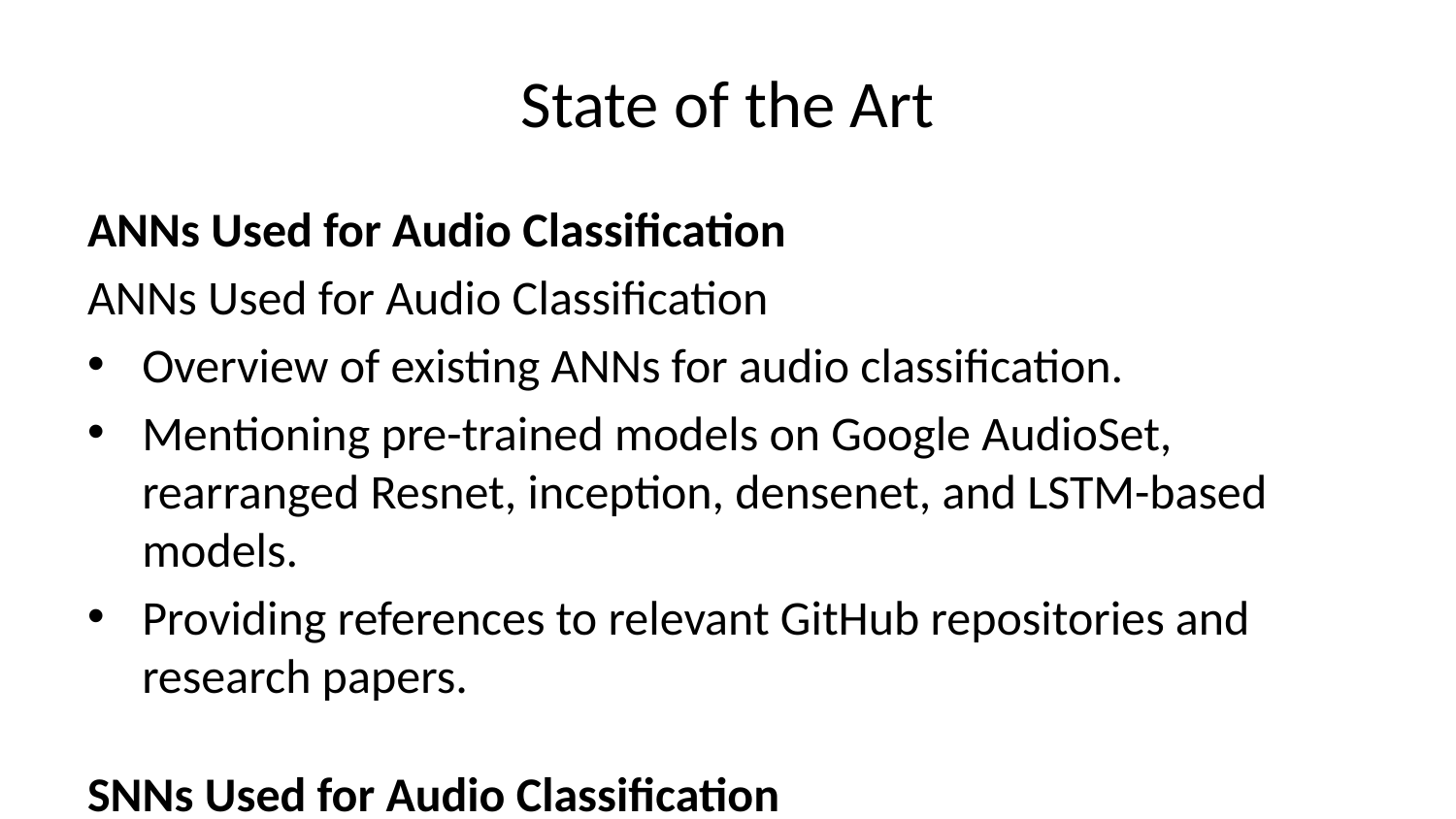

# State of the Art
ANNs Used for Audio Classification
ANNs Used for Audio Classification
Overview of existing ANNs for audio classification.
Mentioning pre-trained models on Google AudioSet, rearranged Resnet, inception, densenet, and LSTM-based models.
Providing references to relevant GitHub repositories and research papers.
SNNs Used for Audio Classification
SNNs Used for Audio Classification
Overview of existing SNNs for audio classification.
Highlighting spiking convolutional neural networks (SCNN), multi-layer SNN using SpiNNaker, shadow training, and SNN simulators (BindsNET, NEST).
Referencing GitHub repositories and documentation for each model.